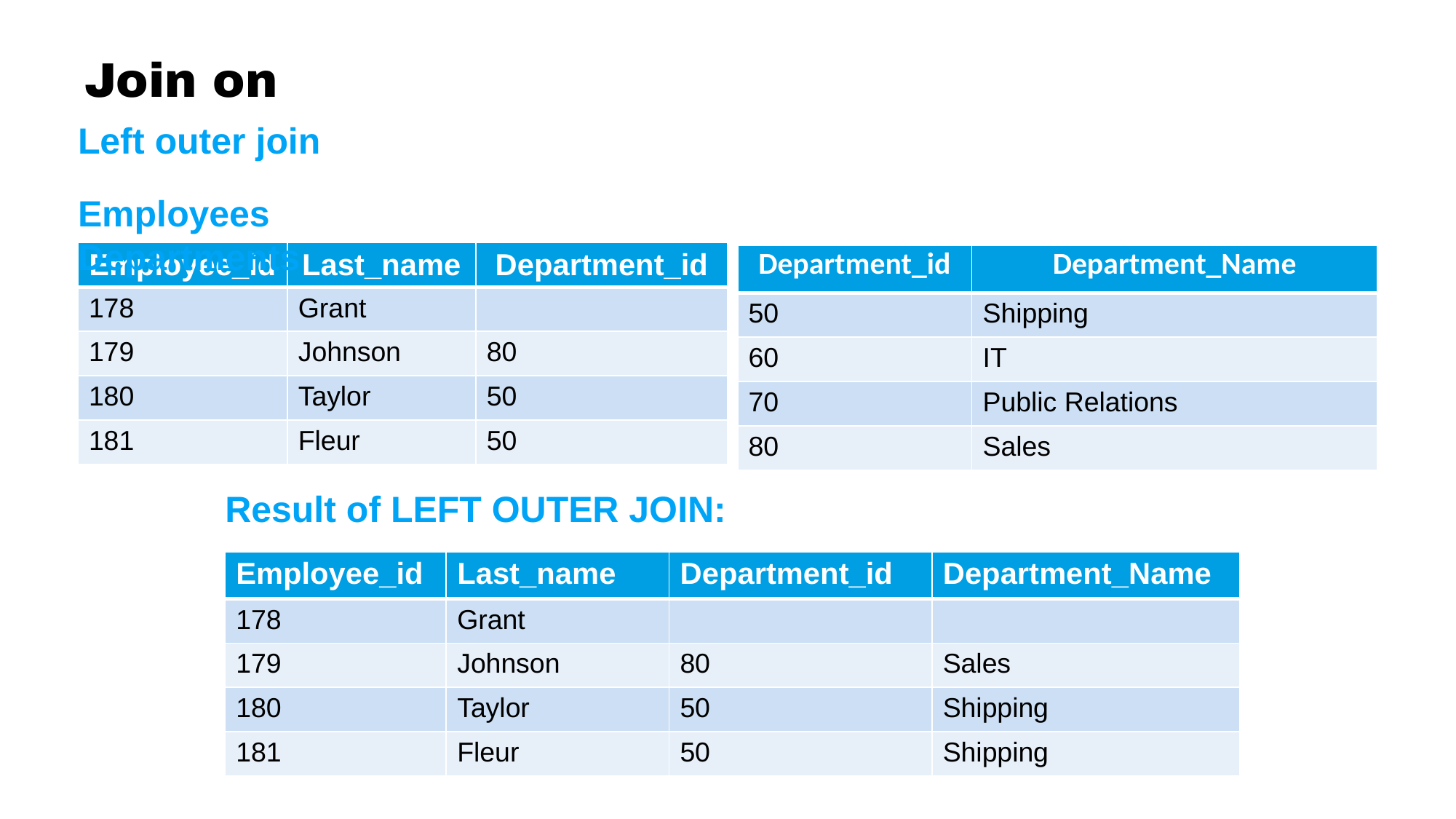

Join on
Left outer join
Employees									Departments

| Employee\_id | Last\_name | Department\_id |
| --- | --- | --- |
| 178 | Grant |  |
| 179 | Johnson | 80 |
| 180 | Taylor | 50 |
| 181 | Fleur | 50 |
| Department\_id | Department\_Name |
| --- | --- |
| 50 | Shipping |
| 60 | IT |
| 70 | Public Relations |
| 80 | Sales |
Result of LEFT OUTER JOIN:
| Employee\_id | Last\_name | Department\_id | Department\_Name |
| --- | --- | --- | --- |
| 178 | Grant |  |  |
| 179 | Johnson | 80 | Sales |
| 180 | Taylor | 50 | Shipping |
| 181 | Fleur | 50 | Shipping |